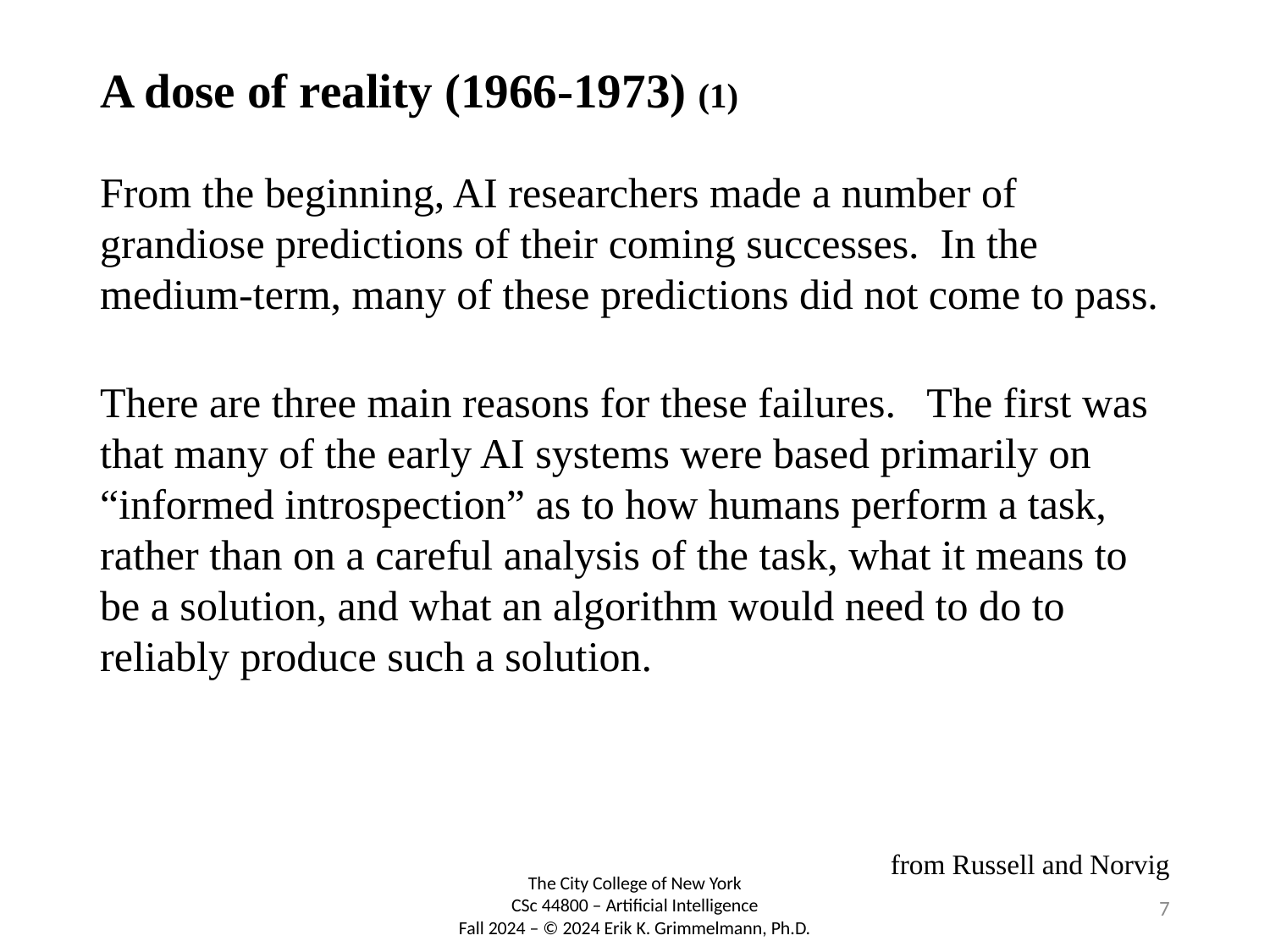

# A dose of reality (1966-1973) (1)
From the beginning, AI researchers made a number of grandiose predictions of their coming successes.  In the medium-term, many of these predictions did not come to pass.

There are three main reasons for these failures.   The first was that many of the early AI systems were based primarily on “informed introspection” as to how humans perform a task, rather than on a careful analysis of the task, what it means to be a solution, and what an algorithm would need to do to reliably produce such a solution.

from Russell and Norvig
7